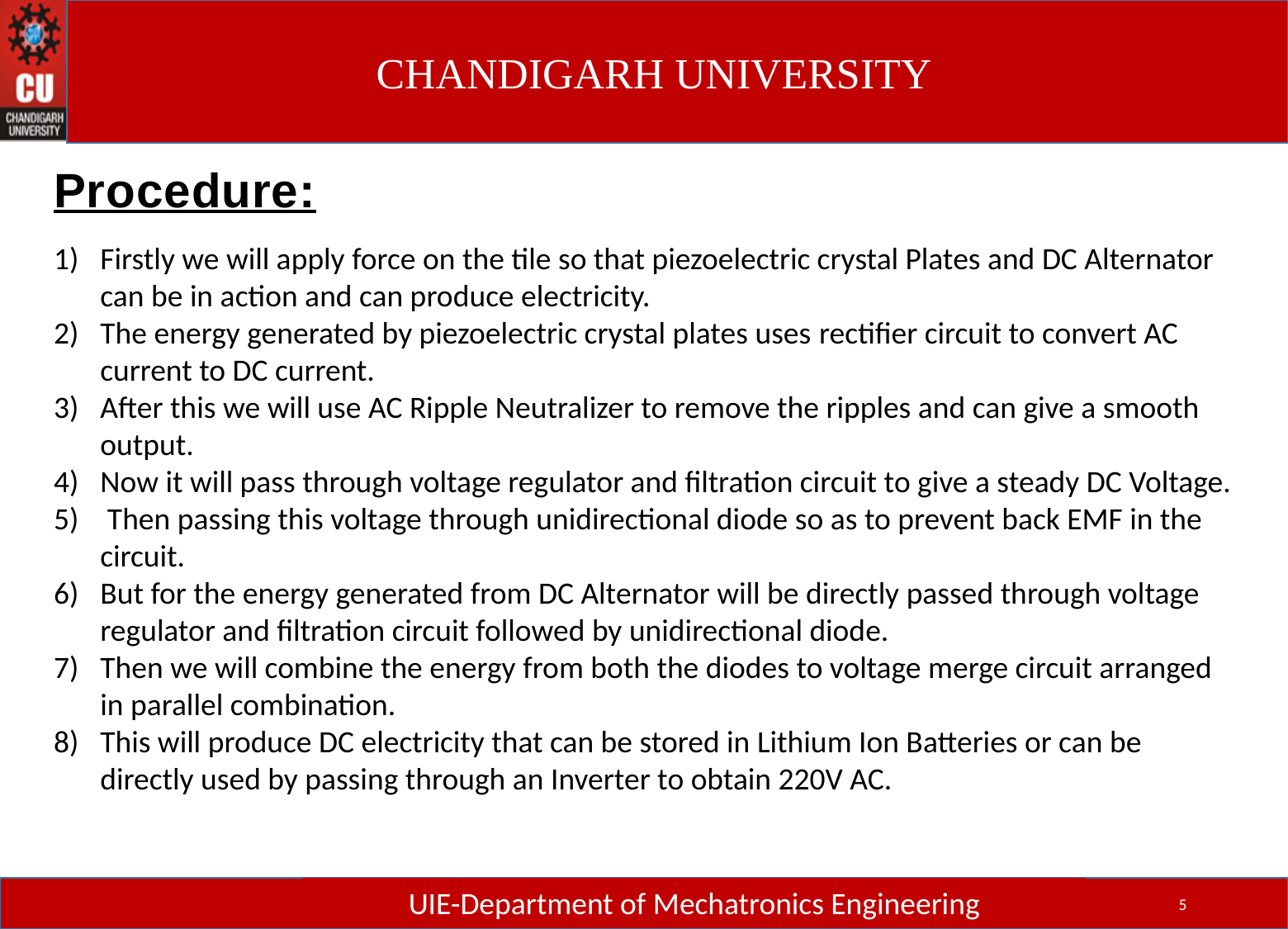

#
Procedure:

Firstly we will apply force on the tile so that piezoelectric crystal Plates and DC Alternator can be in action and can produce electricity.
The energy generated by piezoelectric crystal plates uses rectifier circuit to convert AC current to DC current.
After this we will use AC Ripple Neutralizer to remove the ripples and can give a smooth output.
Now it will pass through voltage regulator and filtration circuit to give a steady DC Voltage.
 Then passing this voltage through unidirectional diode so as to prevent back EMF in the circuit.
But for the energy generated from DC Alternator will be directly passed through voltage regulator and filtration circuit followed by unidirectional diode.
Then we will combine the energy from both the diodes to voltage merge circuit arranged in parallel combination.
This will produce DC electricity that can be stored in Lithium Ion Batteries or can be directly used by passing through an Inverter to obtain 220V AC.
UIE-Department of Mechatronics Engineering
5